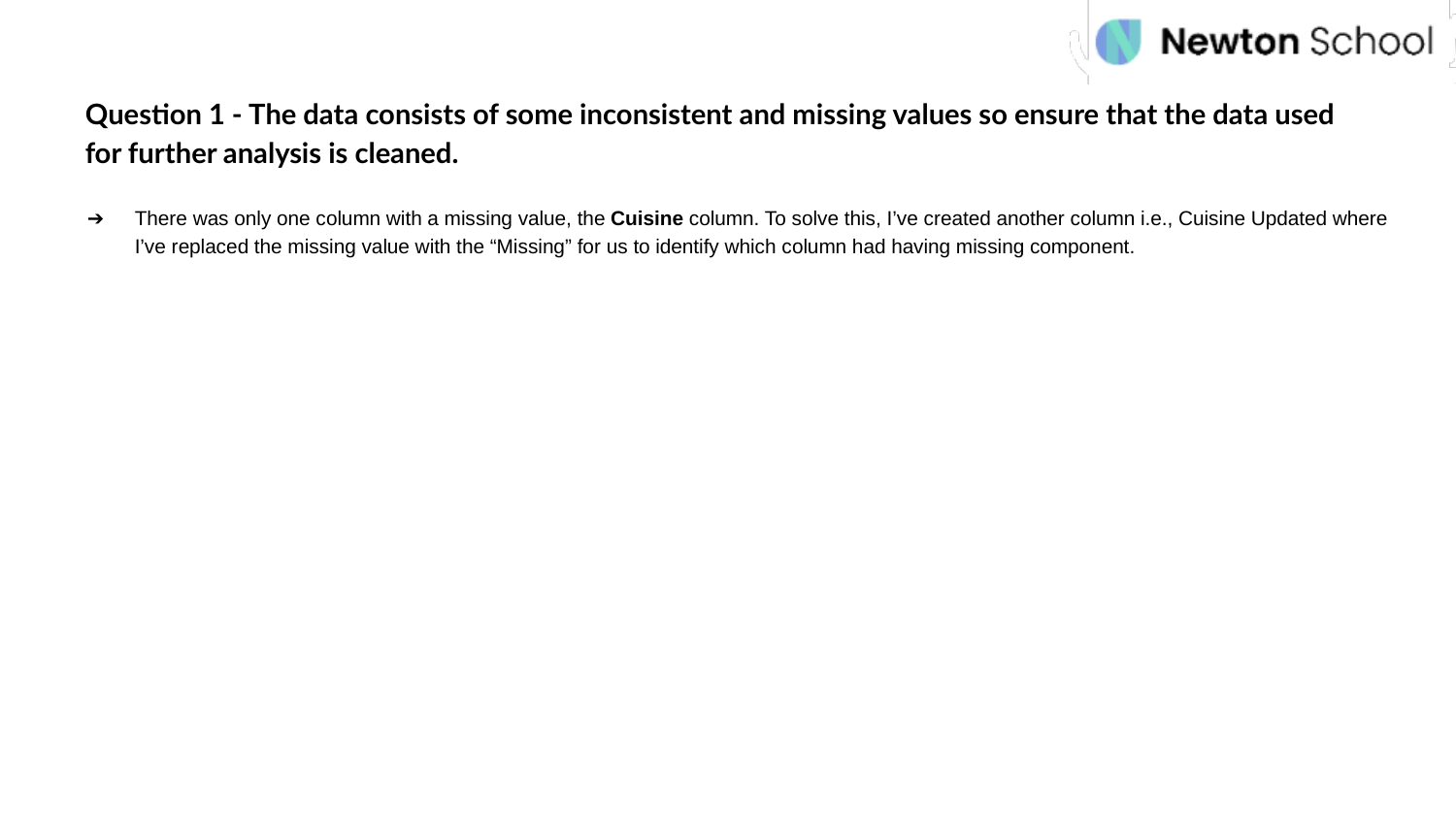

Question 1 - The data consists of some inconsistent and missing values so ensure that the data used for further analysis is cleaned.
There was only one column with a missing value, the Cuisine column. To solve this, I’ve created another column i.e., Cuisine Updated where I’ve replaced the missing value with the “Missing” for us to identify which column had having missing component.